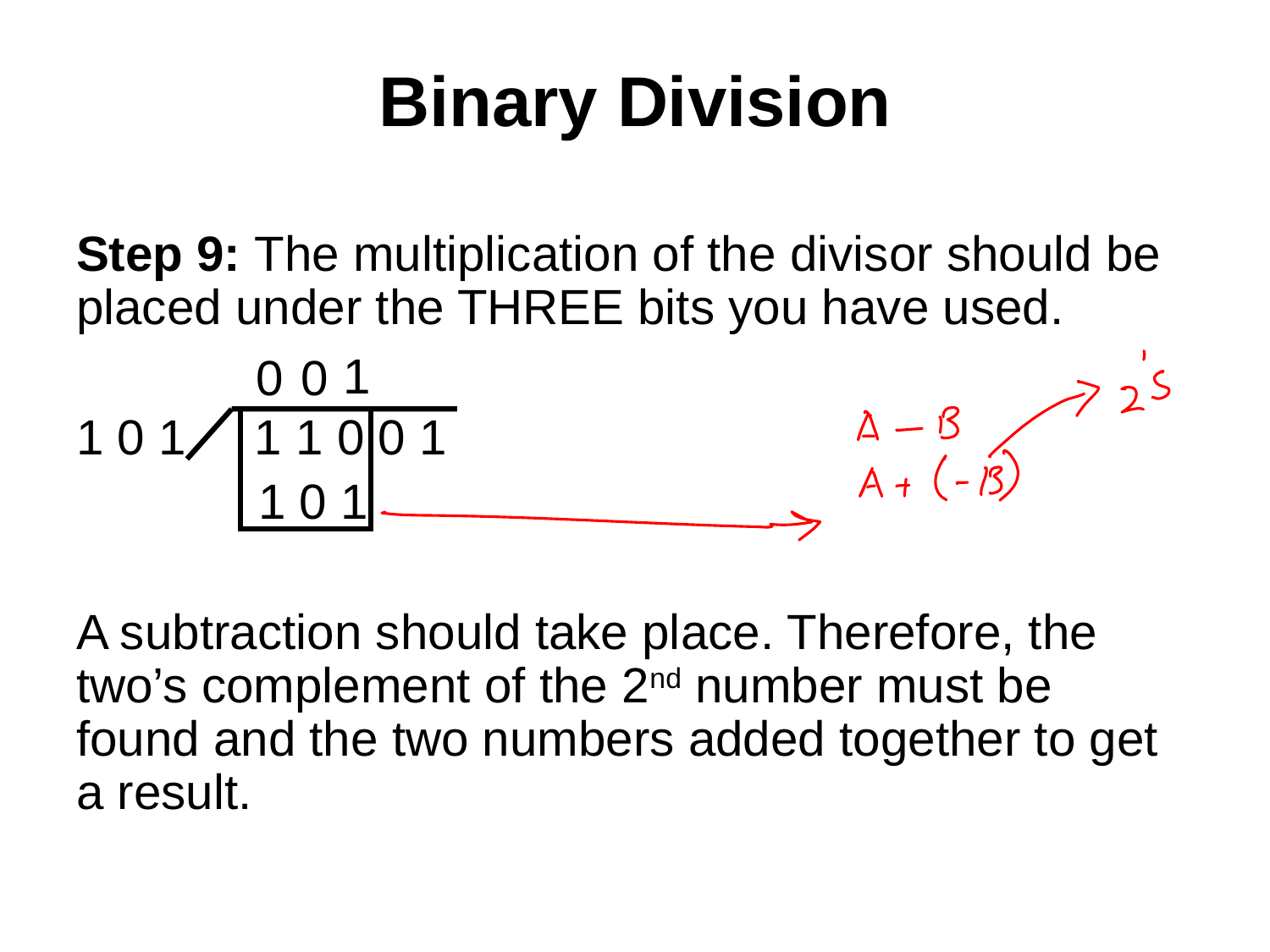

# Binary Division
Step 9: The multiplication of the divisor should be placed under the THREE bits you have used.

1 0 1     1 1 0 0 1
	    1 0 1

A subtraction should take place. Therefore, the two’s complement of the 2nd number must be found and the two numbers added together to get a result.
1
0
0